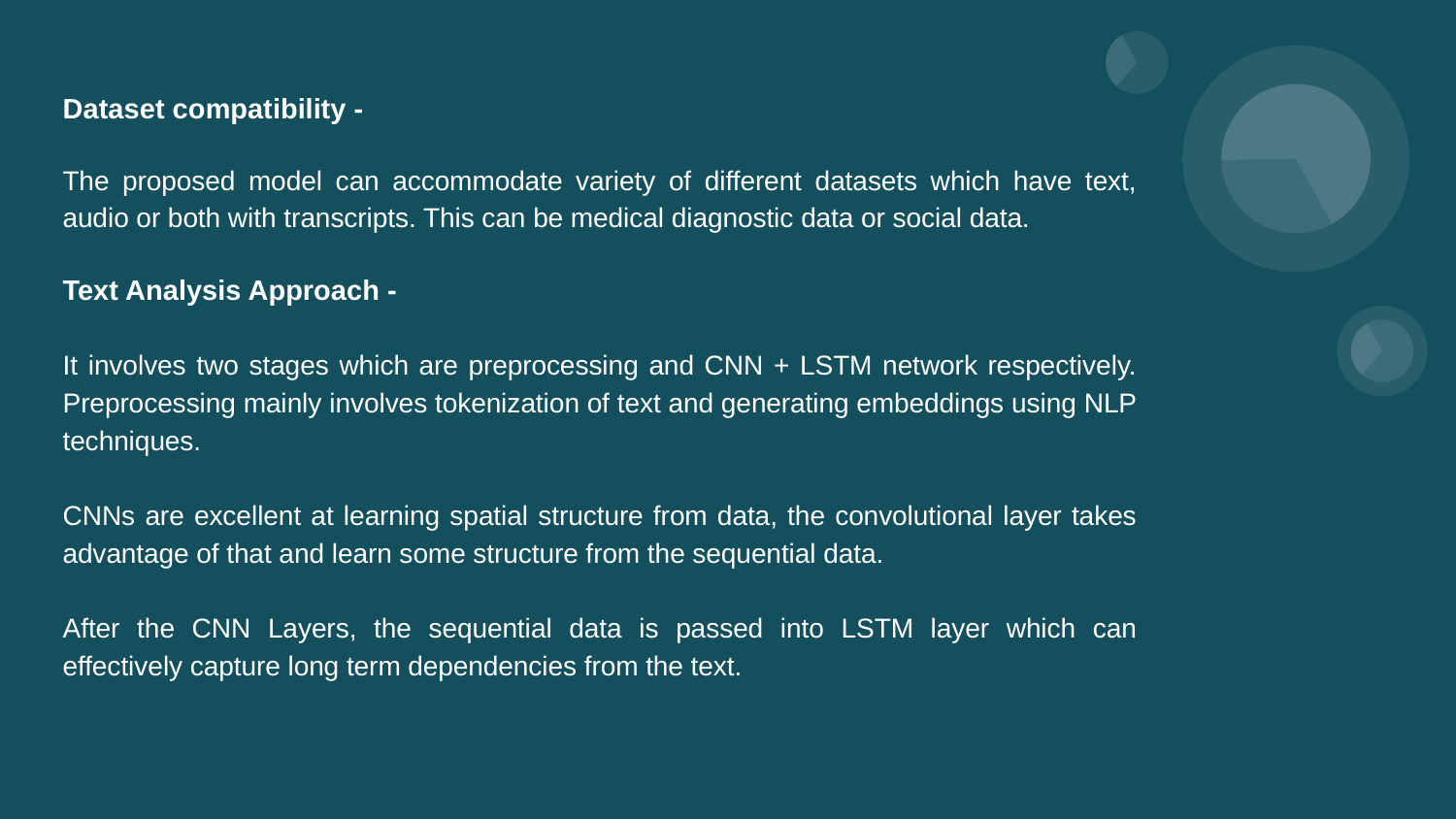

Dataset compatibility -

The proposed model can accommodate variety of different datasets which have text, audio or both with transcripts. This can be medical diagnostic data or social data.

Text Analysis Approach -

It involves two stages which are preprocessing and CNN + LSTM network respectively. Preprocessing mainly involves tokenization of text and generating embeddings using NLP techniques.

CNNs are excellent at learning spatial structure from data, the convolutional layer takes advantage of that and learn some structure from the sequential data.

After the CNN Layers, the sequential data is passed into LSTM layer which can effectively capture long term dependencies from the text.

#